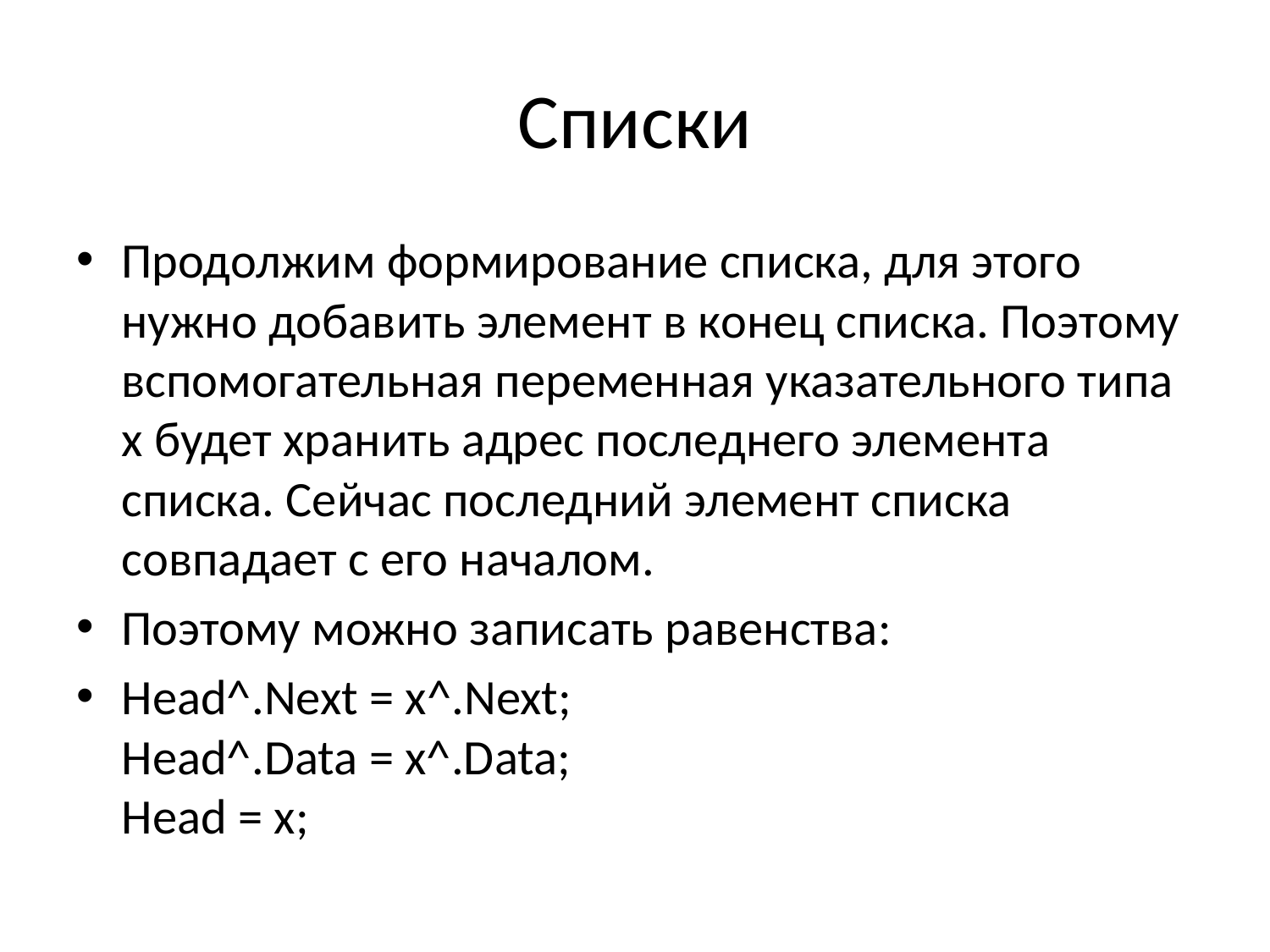

# Списки
Продолжим формирование списка, для этого нужно добавить элемент в конец списка. Поэтому вспомогательная переменная указательного типа х будет хранить адрес последнего элемента списка. Сейчас последний элемент списка совпадает с его началом.
Поэтому можно записать равенства:
Head^.Next = x^.Next;
Head^.Data = x^.Data;
Head = x;